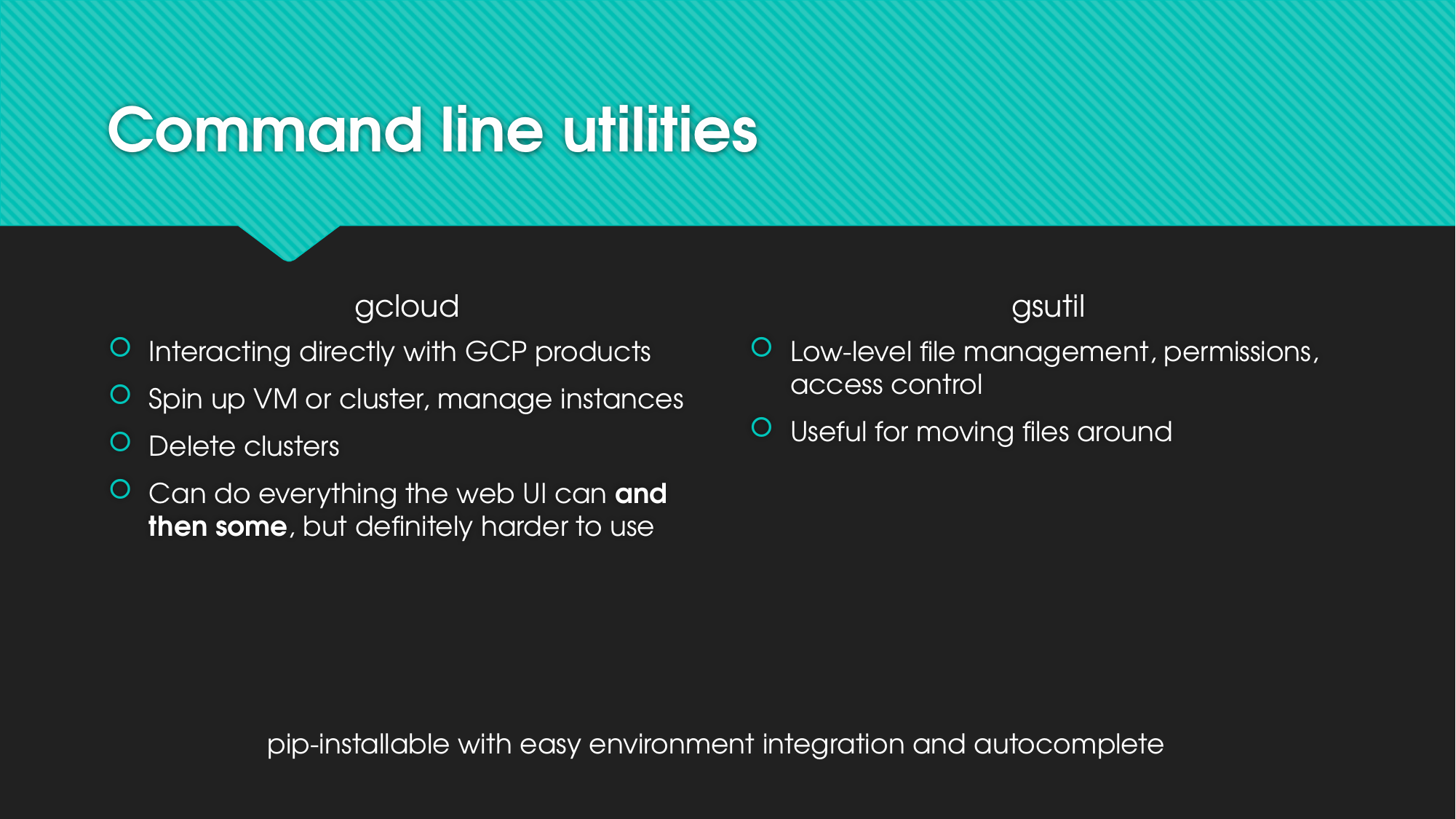

# Command line utilities
gcloud
gsutil
Interacting directly with GCP products
Spin up VM or cluster, manage instances
Delete clusters
Can do everything the web UI can and then some, but definitely harder to use
Low-level file management, permissions, access control
Useful for moving files around
pip-installable with easy environment integration and autocomplete